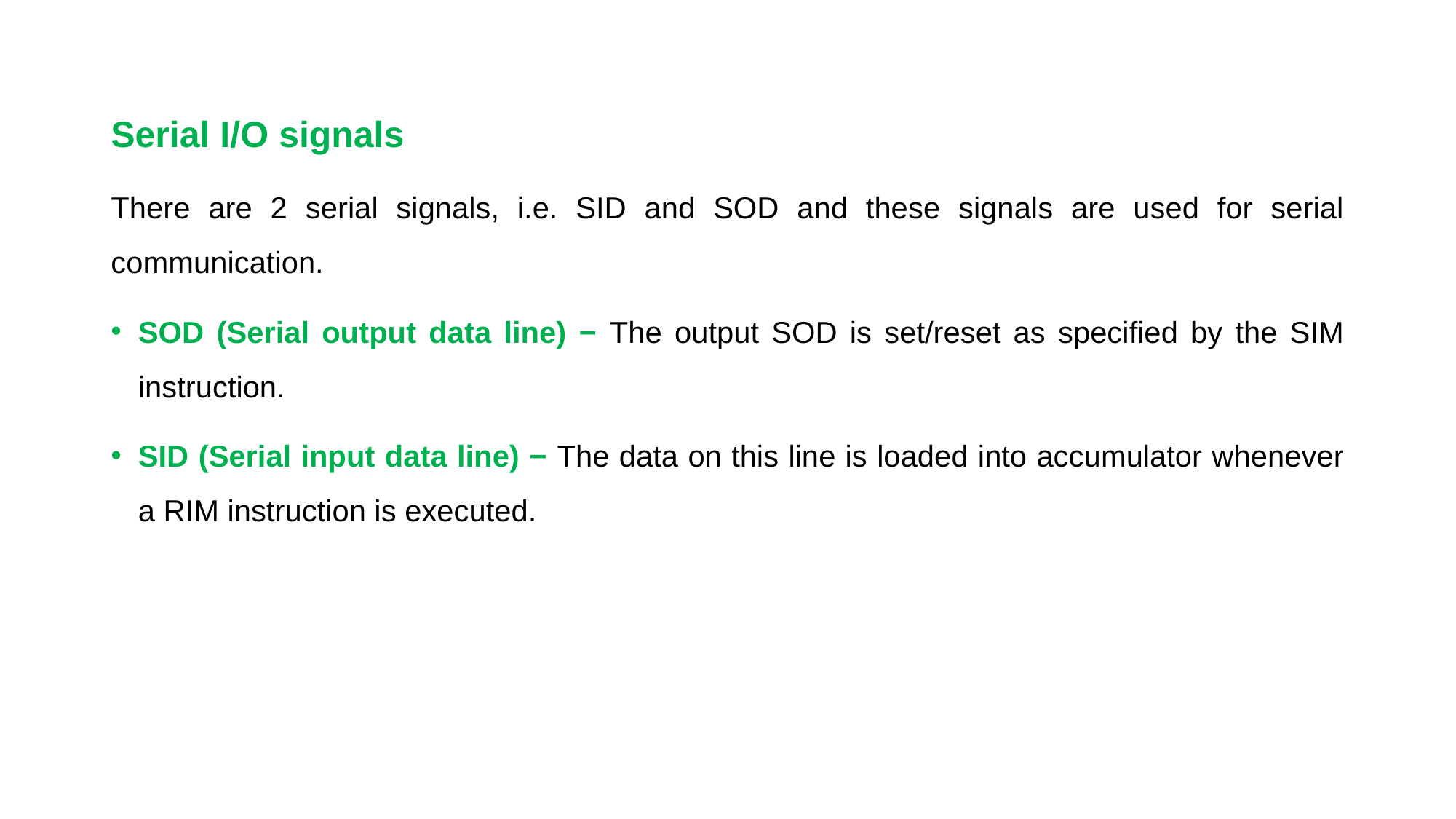

Serial I/O signals
There are 2 serial signals, i.e. SID and SOD and these signals are used for serial communication.
SOD (Serial output data line) − The output SOD is set/reset as specified by the SIM instruction.
SID (Serial input data line) − The data on this line is loaded into accumulator whenever a RIM instruction is executed.